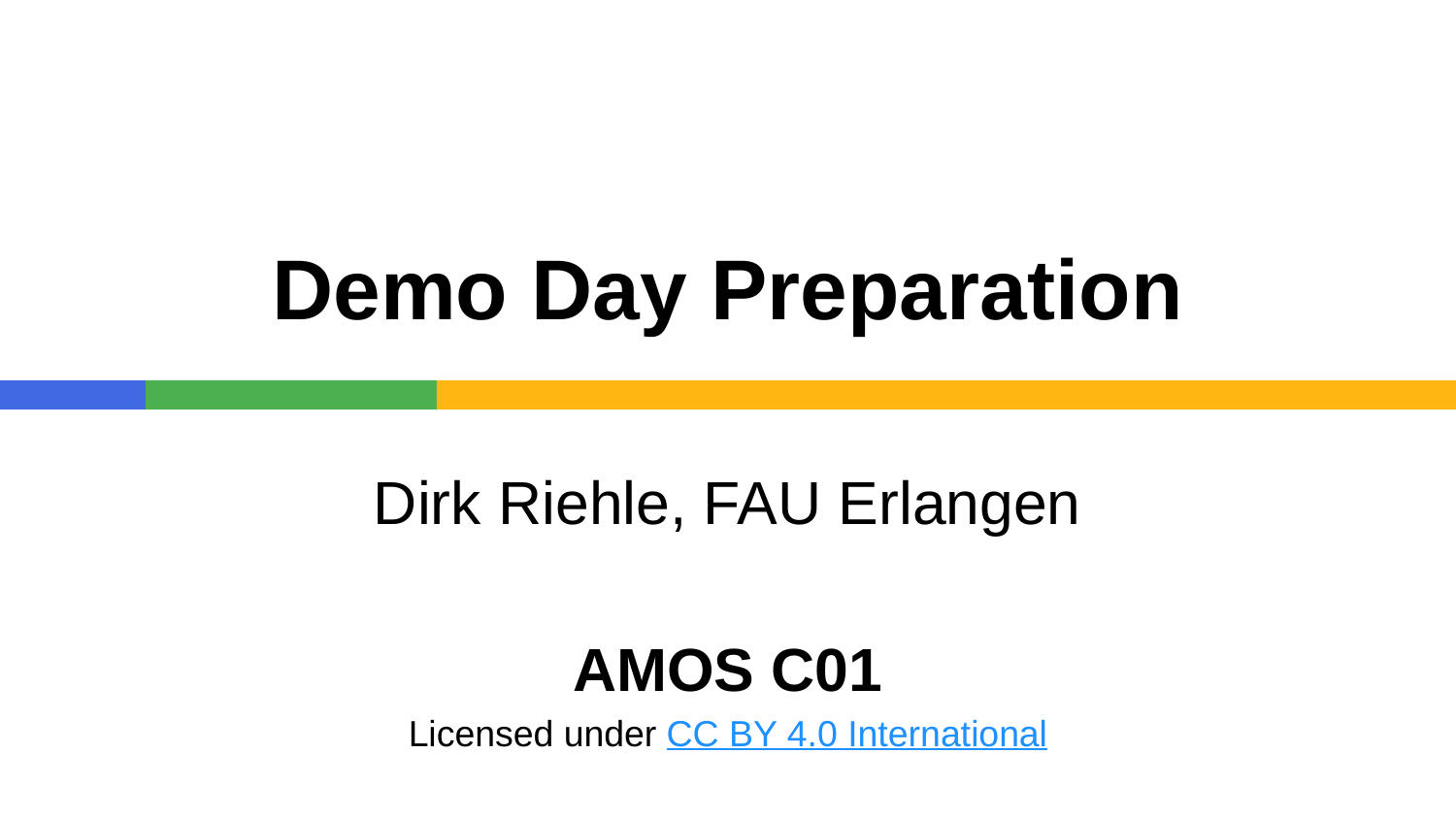

# Demo Day Preparation
Dirk Riehle, FAU Erlangen

AMOS C01
Licensed under CC BY 4.0 International